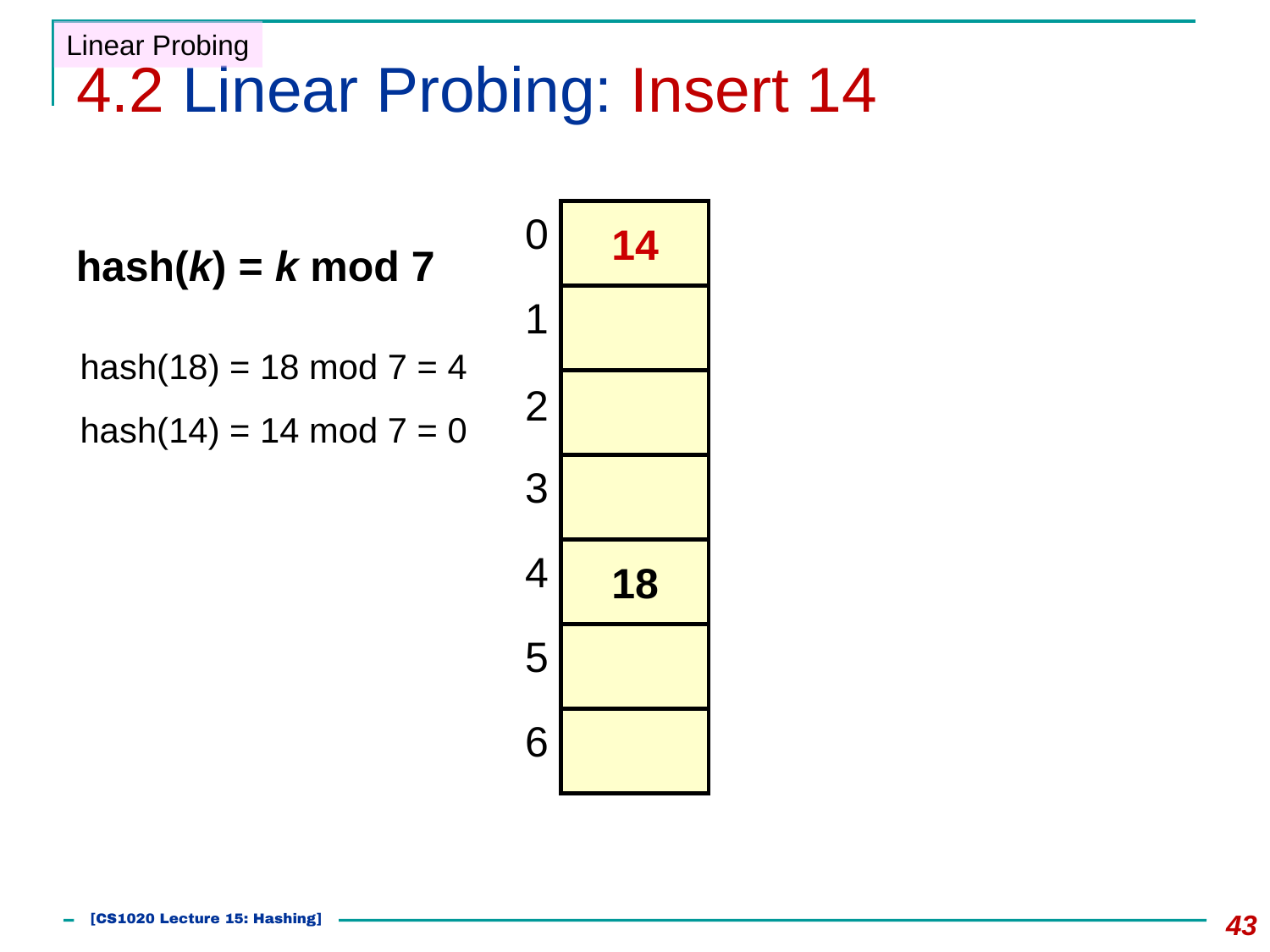

Linear Probing
# 4.2 Linear Probing: Insert 14
0

1

2
3

4

5

6

14
hash(k) = k mod 7
hash(18) = 18 mod 7 = 4
hash(14) = 14 mod 7 = 0
18
43
[CS1020 Lecture 15: Hashing]